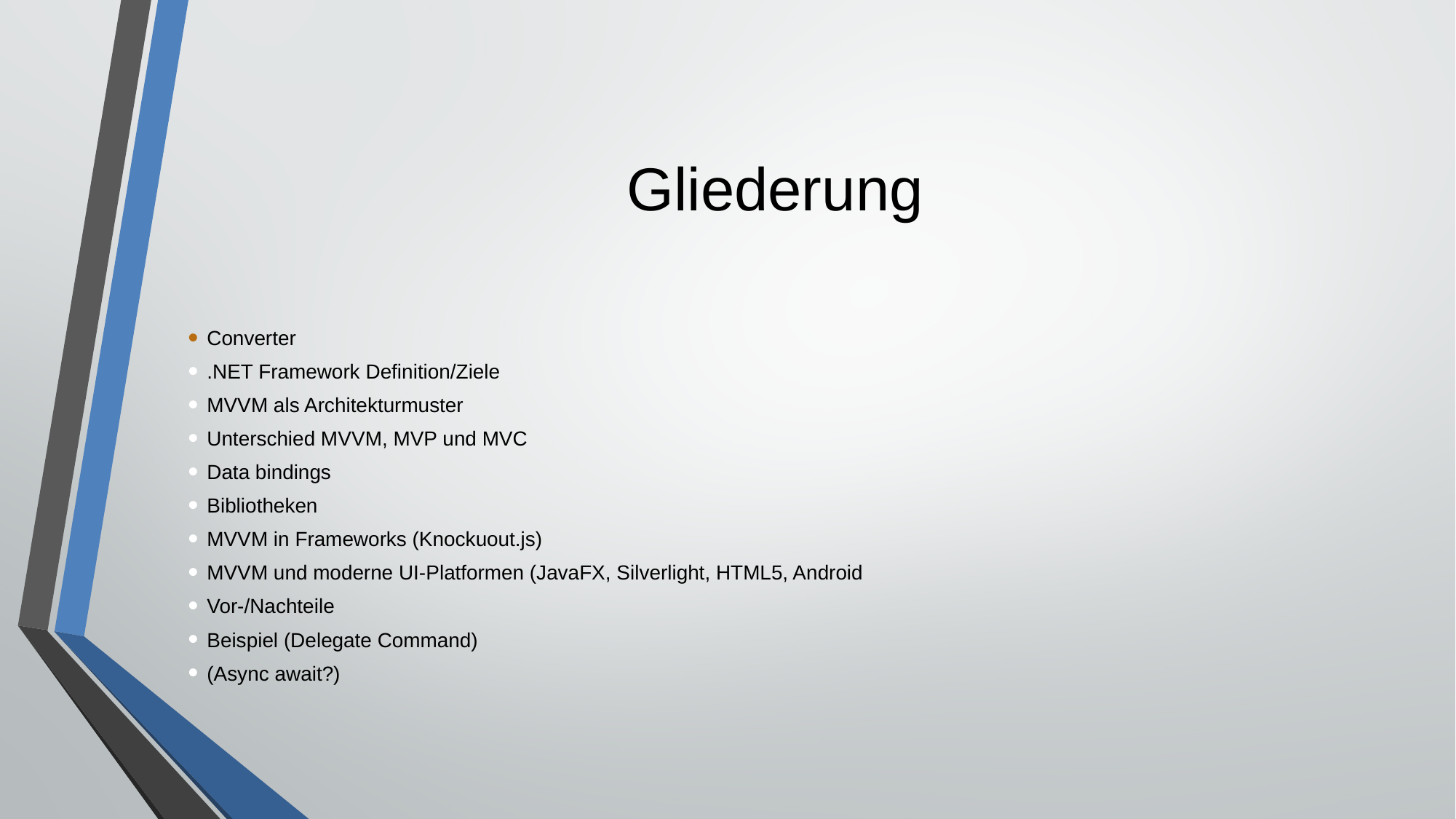

Gliederung
Converter
.NET Framework Definition/Ziele
MVVM als Architekturmuster
Unterschied MVVM, MVP und MVC
Data bindings
Bibliotheken
MVVM in Frameworks (Knockuout.js)
MVVM und moderne UI-Platformen (JavaFX, Silverlight, HTML5, Android
Vor-/Nachteile
Beispiel (Delegate Command)
(Async await?)